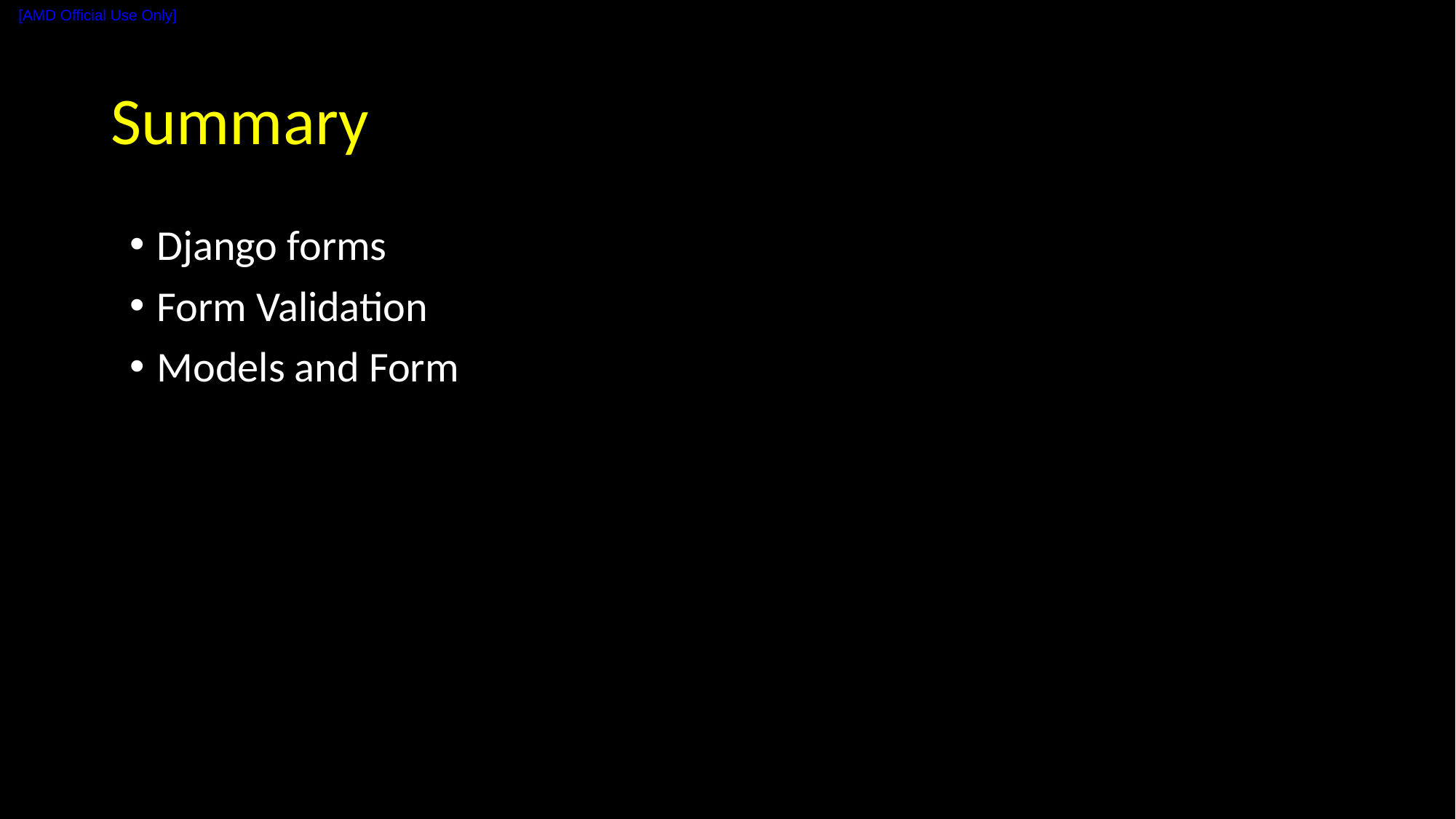

# Summary
Django forms
Form Validation
Models and Form